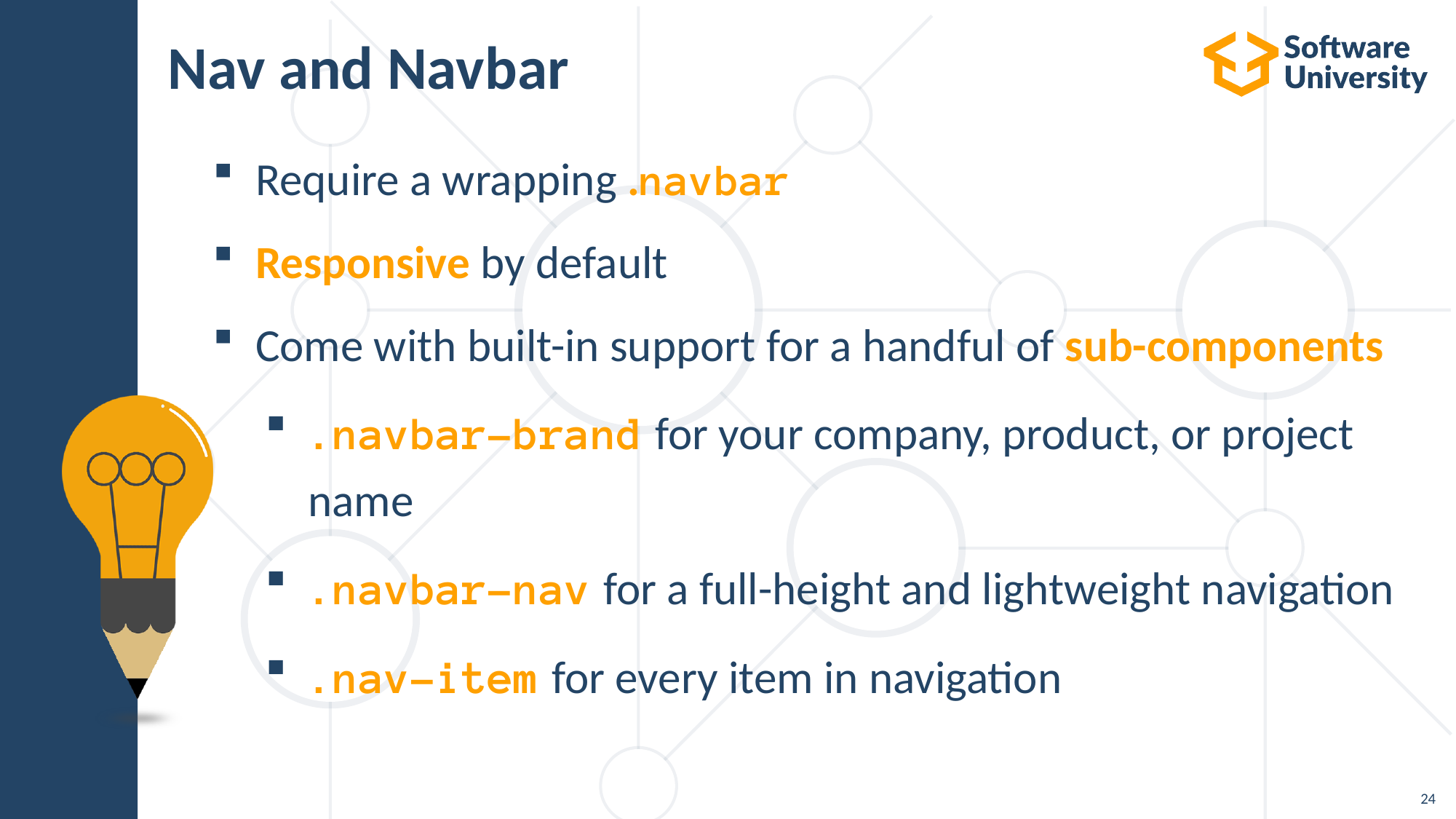

# Nav and Navbar
Require a wrapping .navbar
Responsive by default
Come with built-in support for a handful of sub-components
.navbar-brand for your company, product, or project name
.navbar-nav for a full-height and lightweight navigation
.nav-item for every item in navigation

24